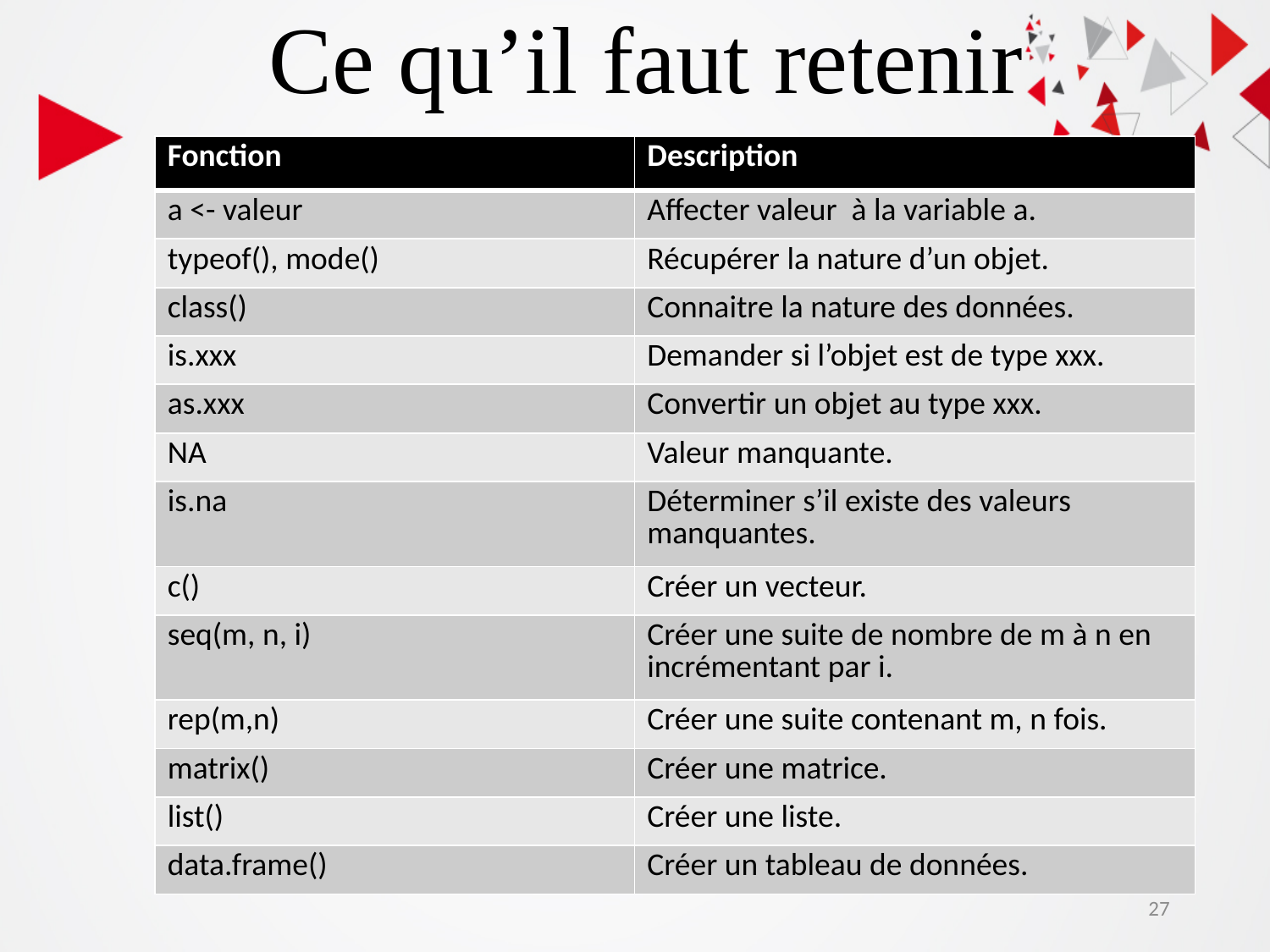

# Ce qu’il faut retenir
| Fonction | Description |
| --- | --- |
| a <- valeur | Affecter valeur à la variable a. |
| typeof(), mode() | Récupérer la nature d’un objet. |
| class() | Connaitre la nature des données. |
| is.xxx | Demander si l’objet est de type xxx. |
| as.xxx | Convertir un objet au type xxx. |
| NA | Valeur manquante. |
| is.na | Déterminer s’il existe des valeurs manquantes. |
| c() | Créer un vecteur. |
| seq(m, n, i) | Créer une suite de nombre de m à n en incrémentant par i. |
| rep(m,n) | Créer une suite contenant m, n fois. |
| matrix() | Créer une matrice. |
| list() | Créer une liste. |
| data.frame() | Créer un tableau de données. |
27